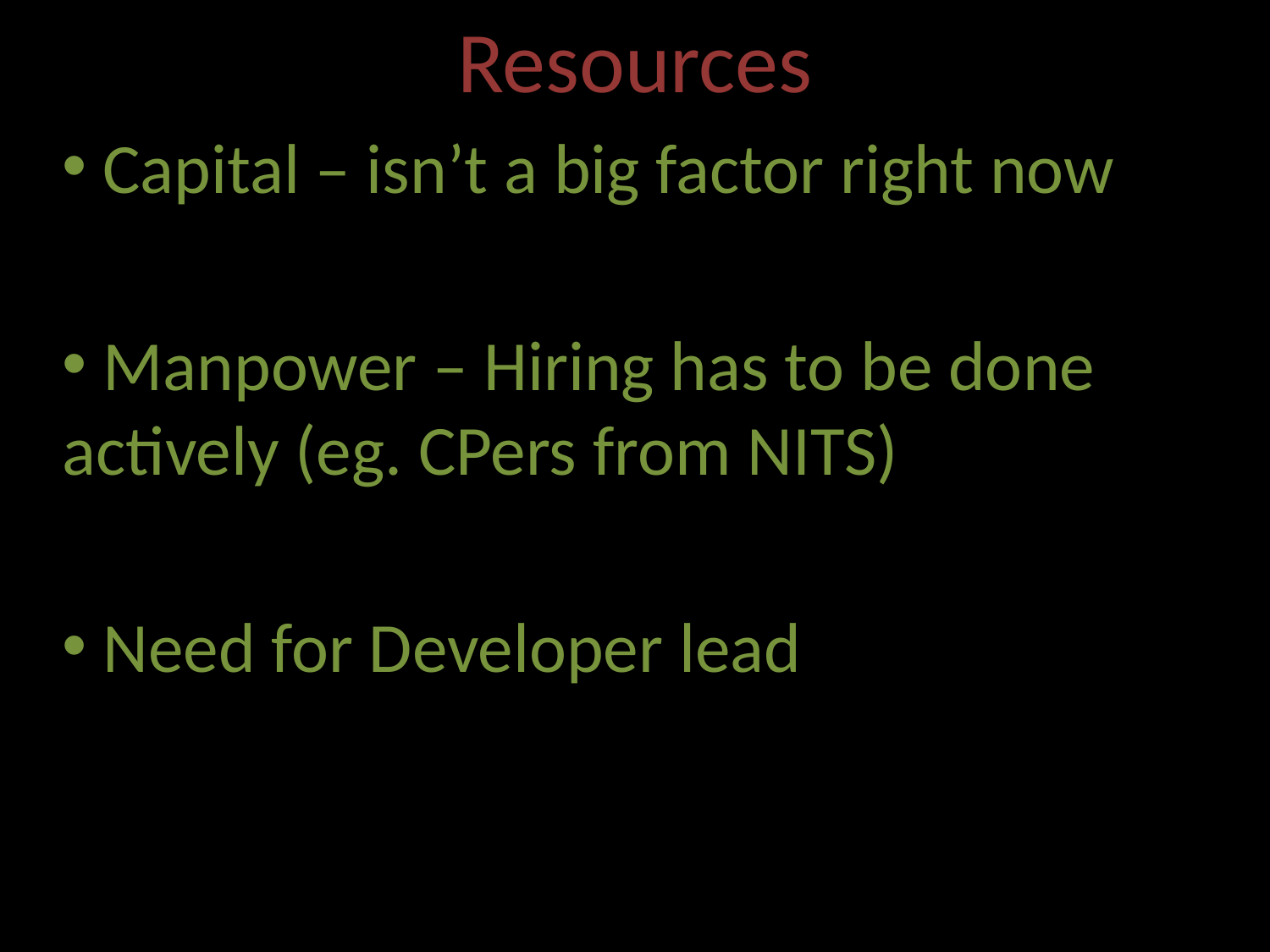

# Resources
 Capital – isn’t a big factor right now

 Manpower – Hiring has to be done    actively (eg. CPers from NITS)

 Need for Developer lead